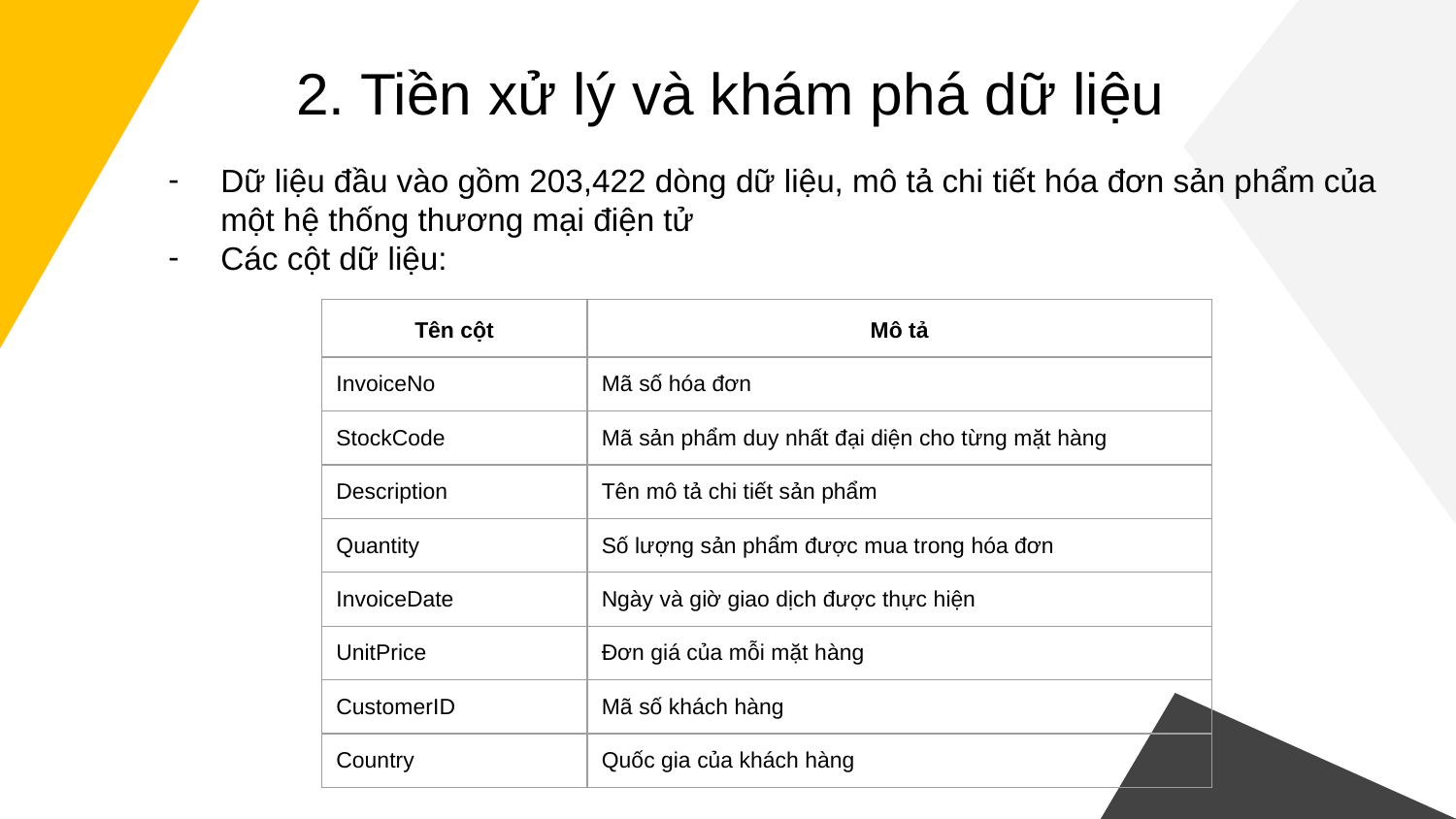

# 2. Tiền xử lý và khám phá dữ liệu
Dữ liệu đầu vào gồm 203,422 dòng dữ liệu, mô tả chi tiết hóa đơn sản phẩm của một hệ thống thương mại điện tử
Các cột dữ liệu:

| Tên cột | Mô tả |
| --- | --- |
| InvoiceNo | Mã số hóa đơn |
| StockCode | Mã sản phẩm duy nhất đại diện cho từng mặt hàng |
| Description | Tên mô tả chi tiết sản phẩm |
| Quantity | Số lượng sản phẩm được mua trong hóa đơn |
| InvoiceDate | Ngày và giờ giao dịch được thực hiện |
| UnitPrice | Đơn giá của mỗi mặt hàng |
| CustomerID | Mã số khách hàng |
| Country | Quốc gia của khách hàng |